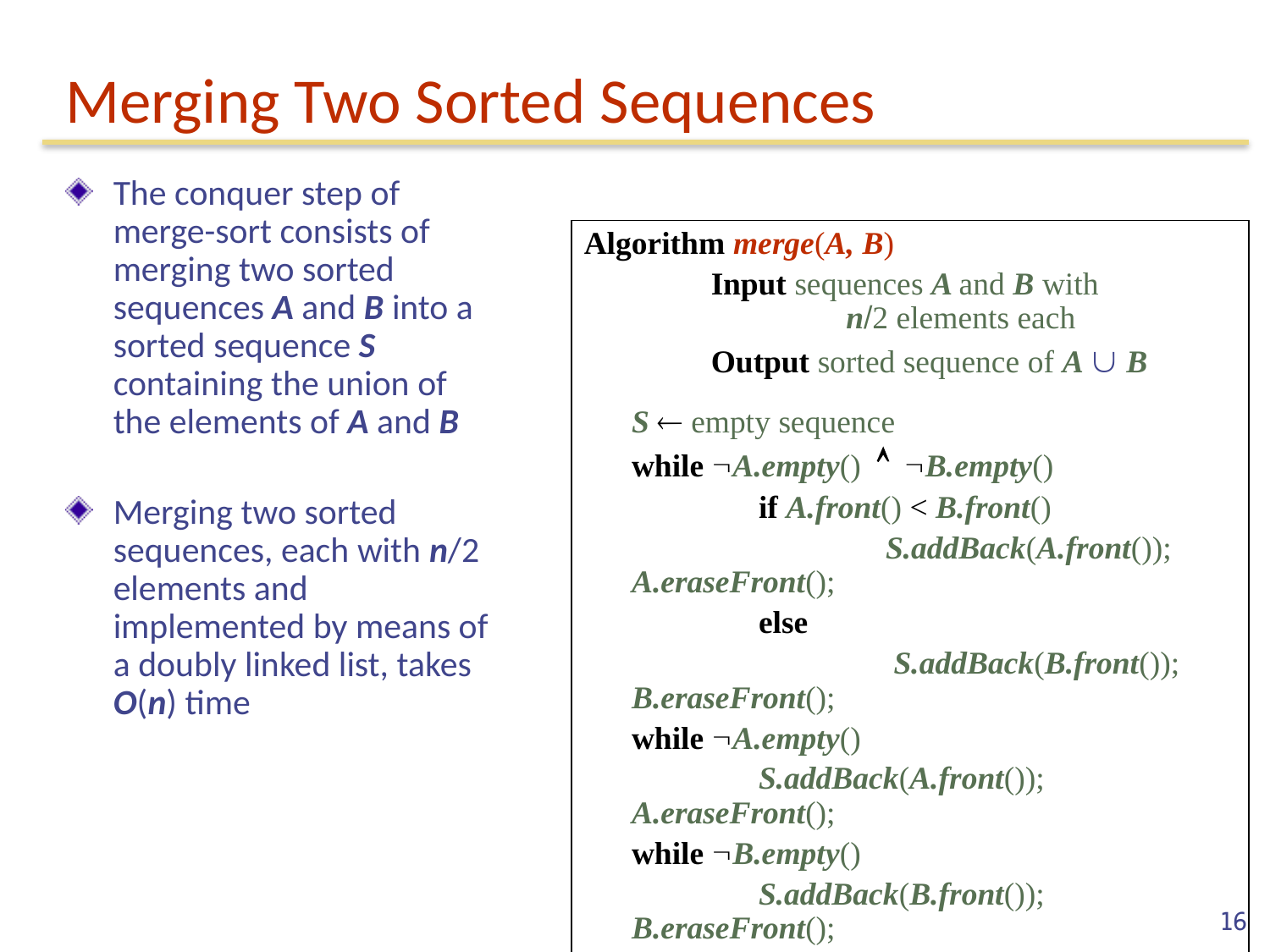

# Merging Two Sorted Sequences
The conquer step of merge-sort consists of merging two sorted sequences A and B into a sorted sequence S containing the union of the elements of A and B

Merging two sorted sequences, each with n/2 elements and implemented by means of a doubly linked list, takes O(n) time

Algorithm merge(A, B)
	Input sequences A and B with
		 n/2 elements each
	Output sorted sequence of A ∪ B

S ← empty sequence
while ¬A.empty()  ∧ ¬B.empty()
	if A.front() < B.front()
		S.addBack(A.front()); A.eraseFront();
	else
		 S.addBack(B.front()); B.eraseFront();
while ¬A.empty()
	S.addBack(A.front()); A.eraseFront();
while ¬B.empty()
	S.addBack(B.front()); B.eraseFront();
return S
16